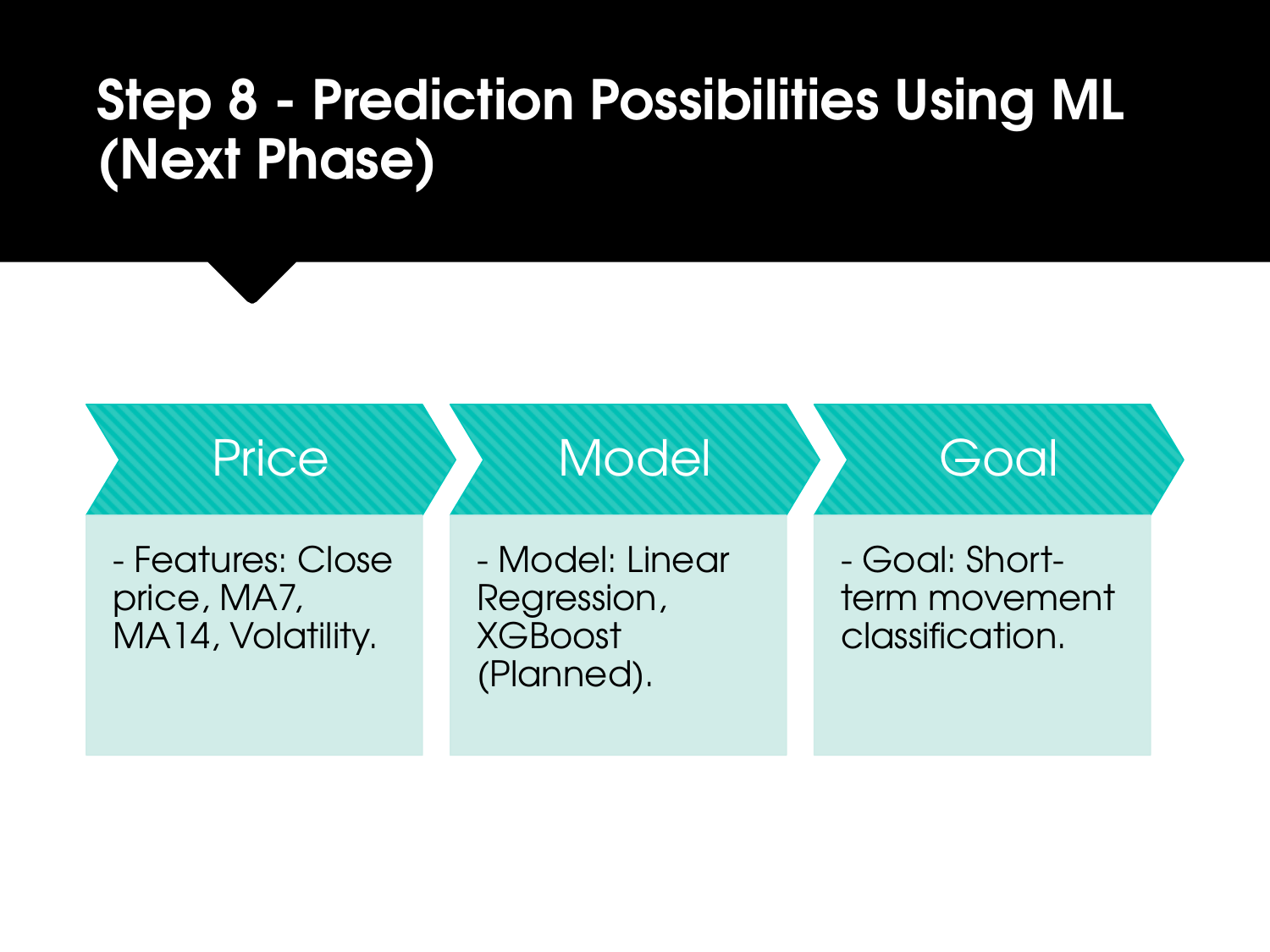

# Step 8 - Prediction Possibilities Using ML (Next Phase)
Price
- Features: Close price, MA7, MA14, Volatility.
Model
- Model: Linear Regression, XGBoost (Planned).
Goal
- Goal: Short-term movement classification.